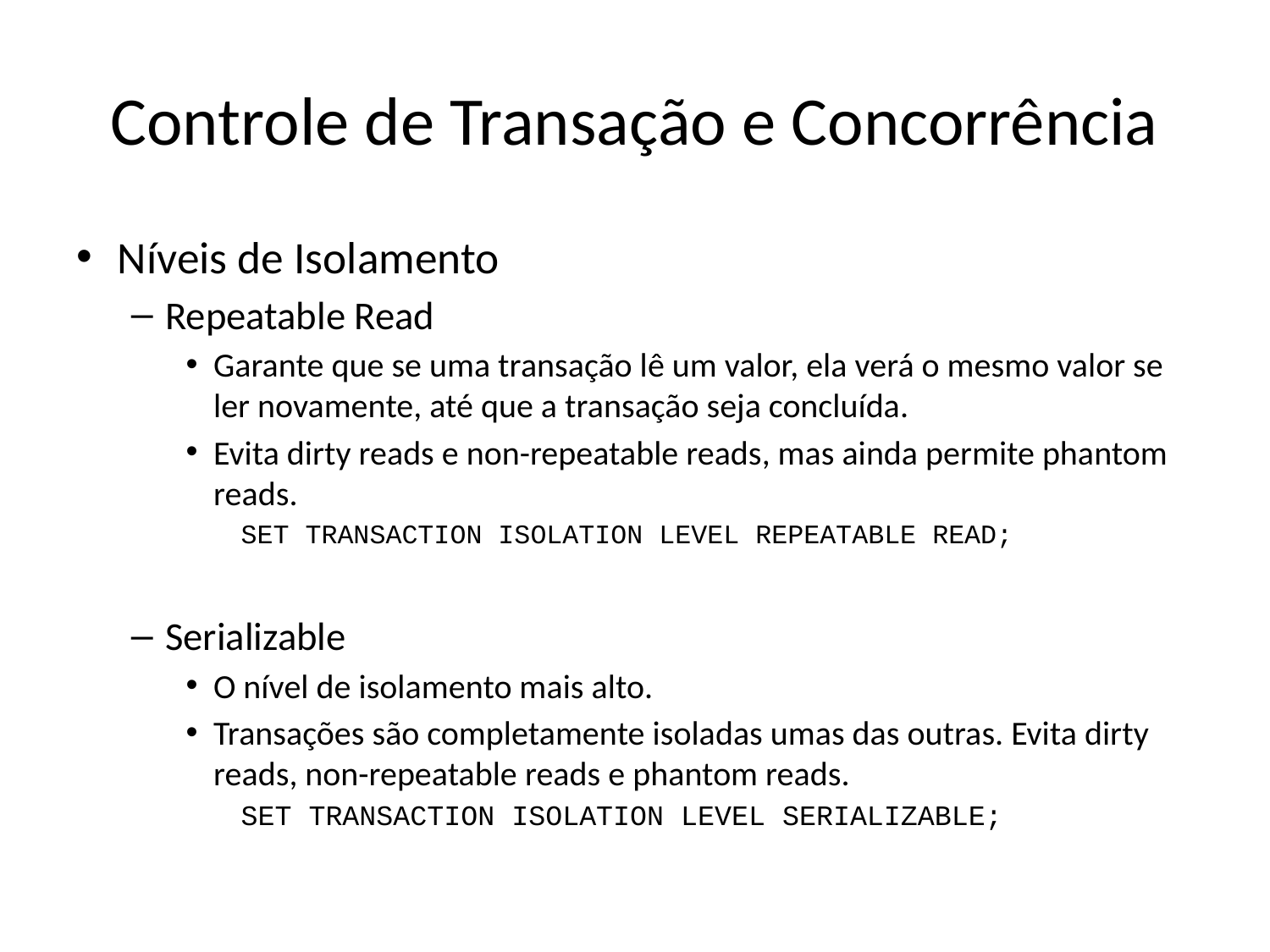

# Controle de Transação e Concorrência
Níveis de Isolamento
Repeatable Read
Garante que se uma transação lê um valor, ela verá o mesmo valor se ler novamente, até que a transação seja concluída.
Evita dirty reads e non-repeatable reads, mas ainda permite phantom reads.
SET TRANSACTION ISOLATION LEVEL REPEATABLE READ;

Serializable
O nível de isolamento mais alto.
Transações são completamente isoladas umas das outras. Evita dirty reads, non-repeatable reads e phantom reads.
SET TRANSACTION ISOLATION LEVEL SERIALIZABLE;